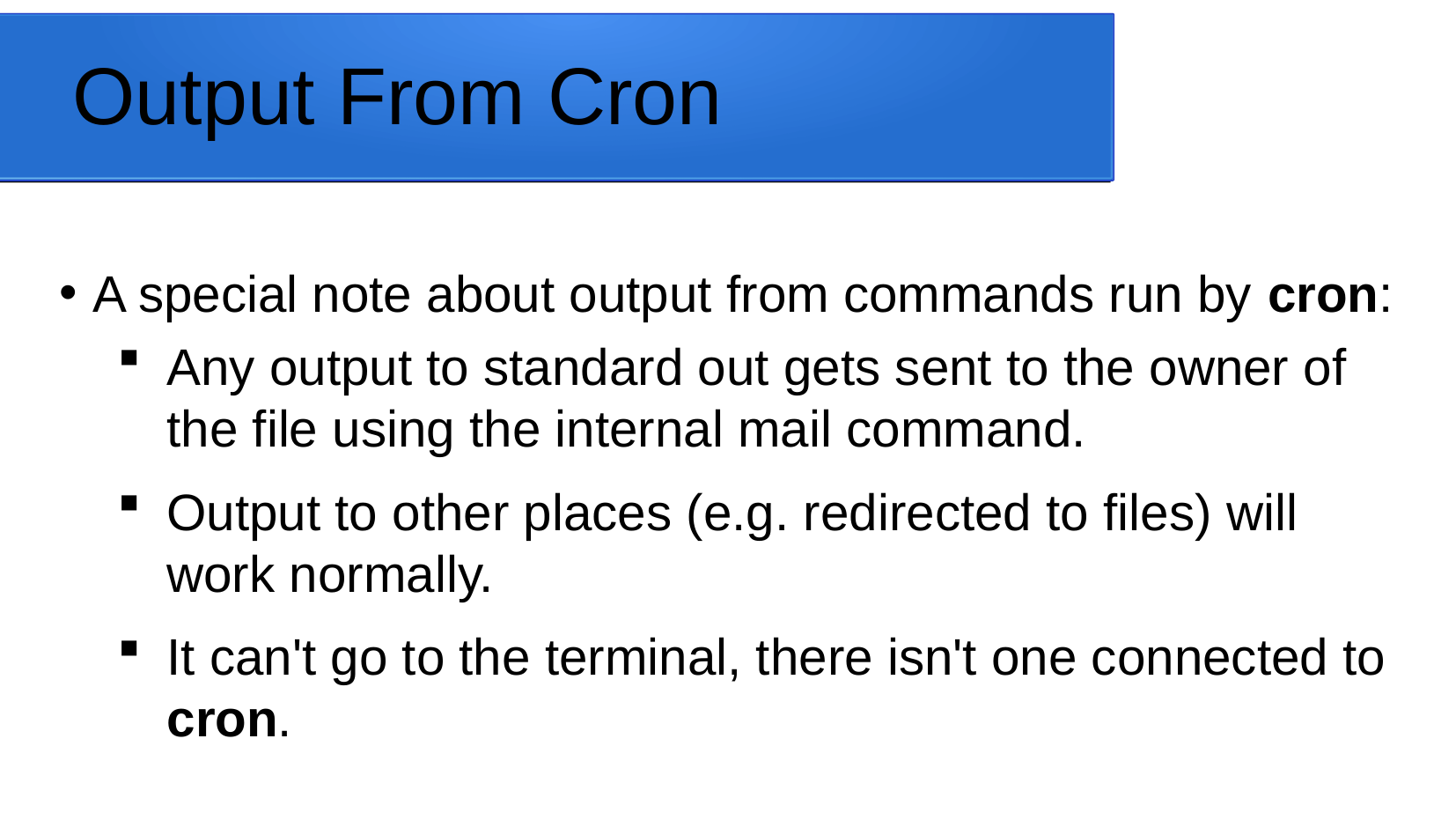

# Output From Cron
A special note about output from commands run by cron:
Any output to standard out gets sent to the owner of the file using the internal mail command.
Output to other places (e.g. redirected to files) will work normally.
It can't go to the terminal, there isn't one connected to cron.